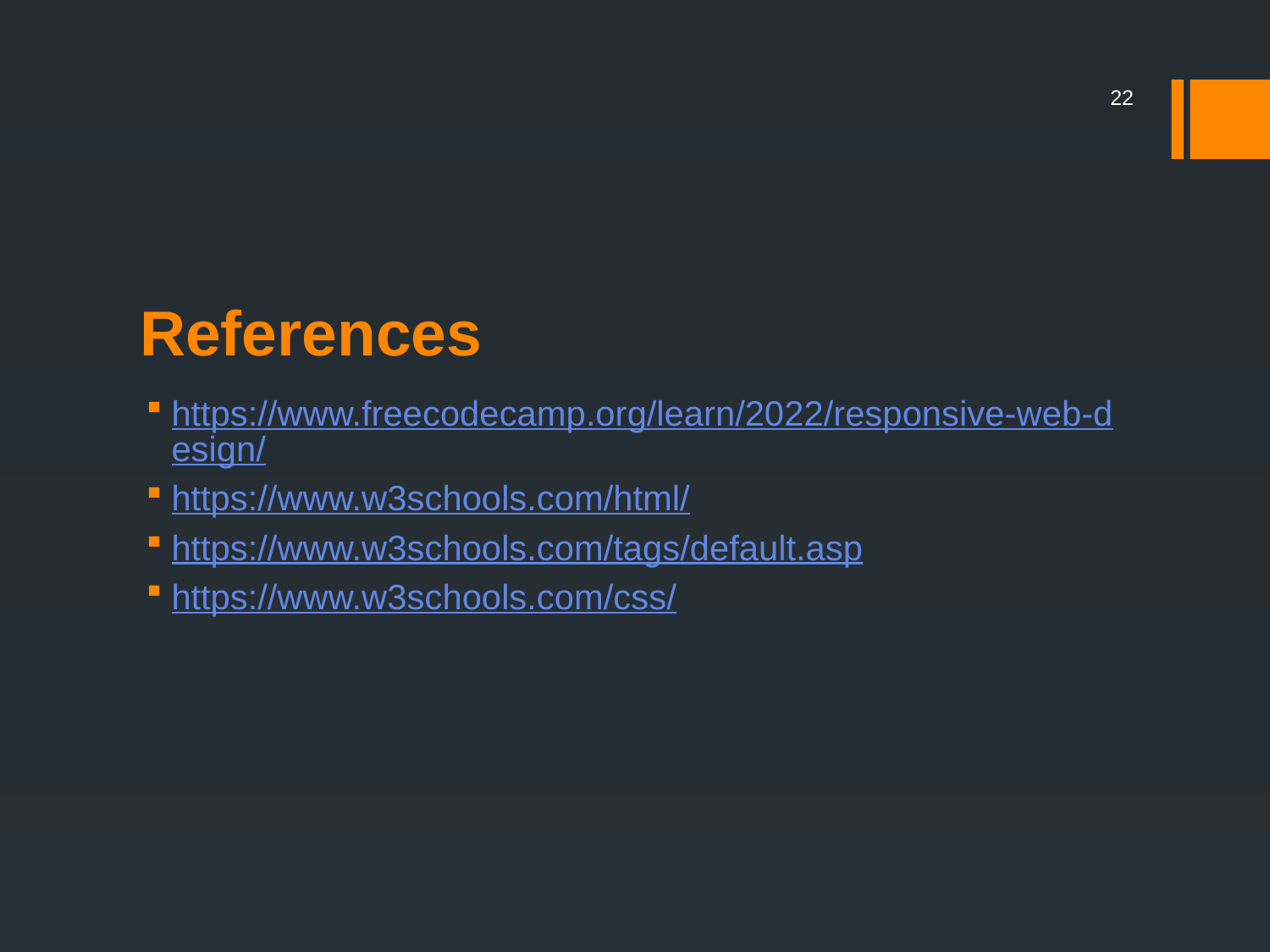

22
# References
https://www.freecodecamp.org/learn/2022/responsive-web-design/
https://www.w3schools.com/html/
https://www.w3schools.com/tags/default.asp
https://www.w3schools.com/css/